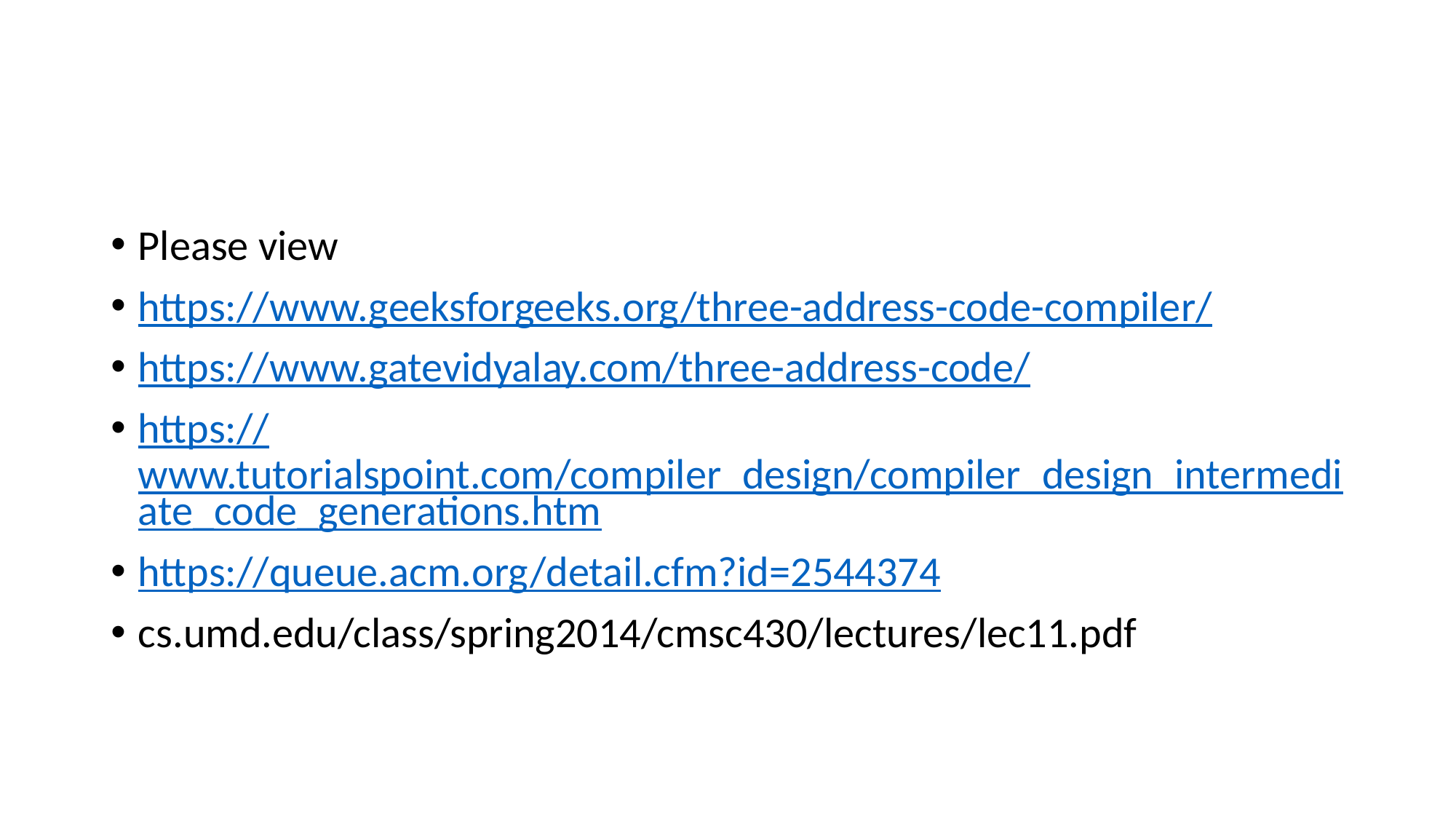

#
Please view
https://www.geeksforgeeks.org/three-address-code-compiler/
https://www.gatevidyalay.com/three-address-code/
https://www.tutorialspoint.com/compiler_design/compiler_design_intermediate_code_generations.htm
https://queue.acm.org/detail.cfm?id=2544374
cs.umd.edu/class/spring2014/cmsc430/lectures/lec11.pdf